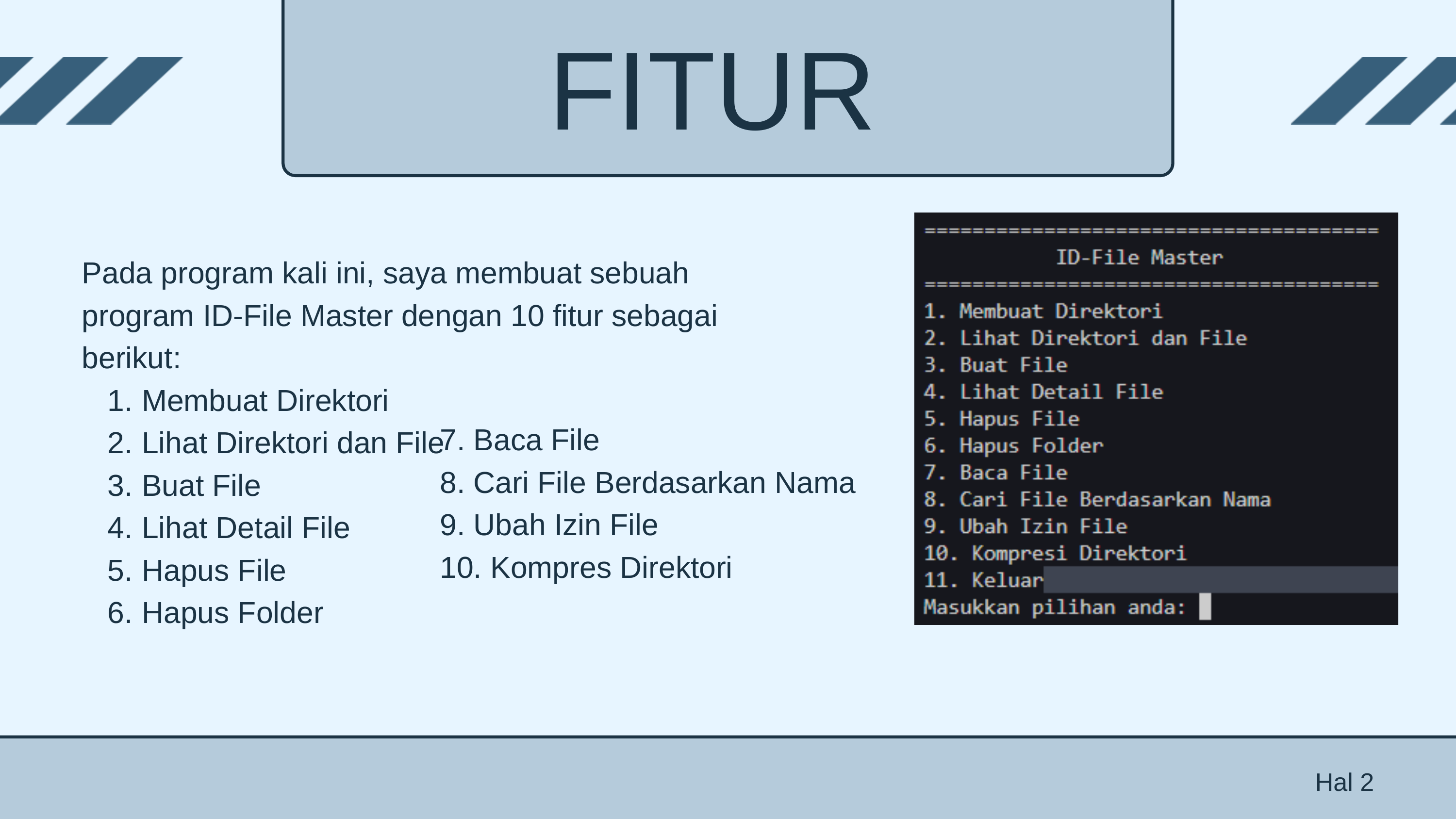

FITUR

Pada program kali ini, saya membuat sebuah program ID-File Master dengan 10 fitur sebagai berikut:
 Membuat Direktori
 Lihat Direktori dan File
 Buat File
 Lihat Detail File
 Hapus File
 Hapus Folder
7. Baca File
8. Cari File Berdasarkan Nama
9. Ubah Izin File
10. Kompres Direktori

Hal 2